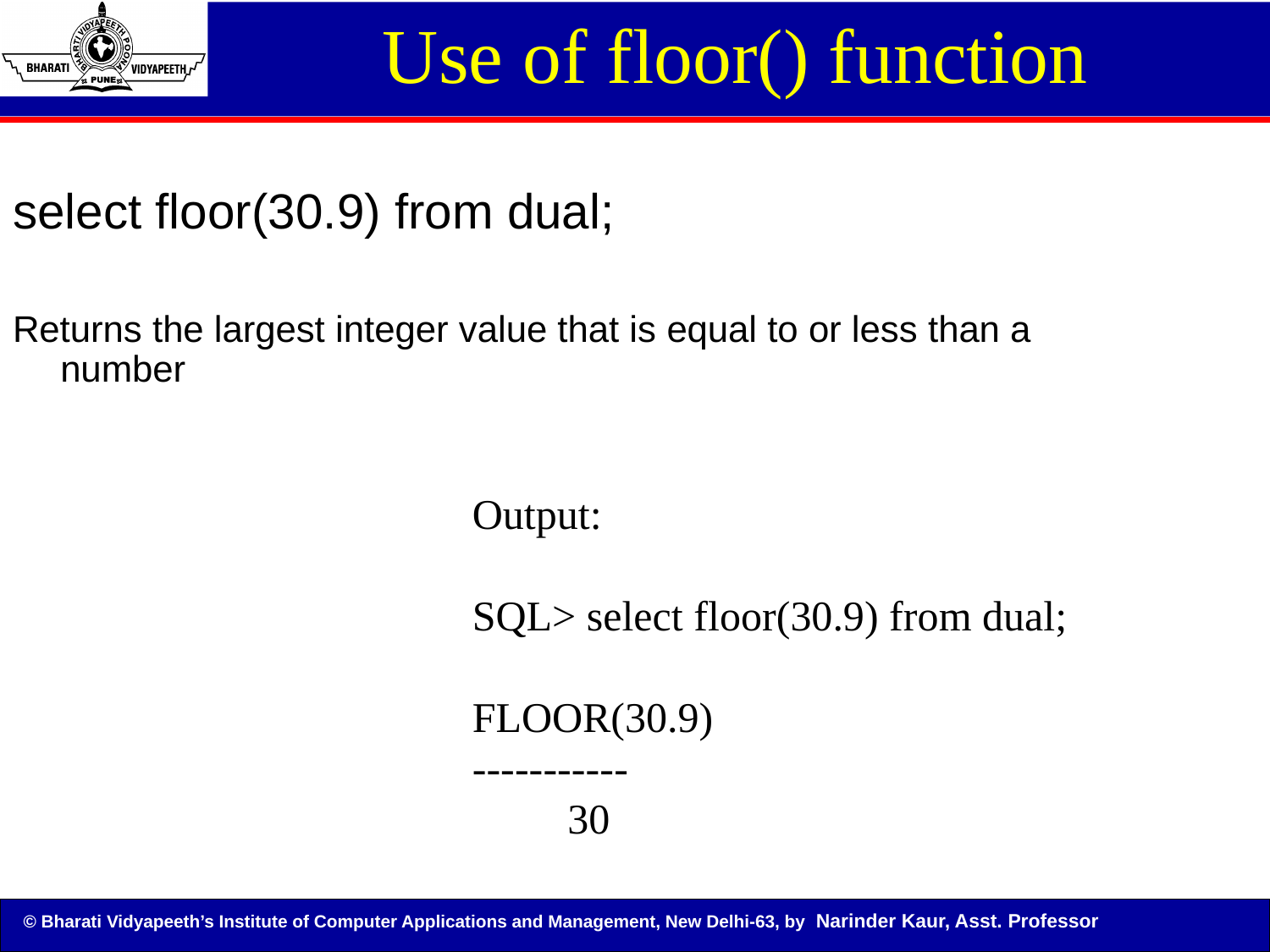

Use of floor() function
select floor(30.9) from dual;

Returns the largest integer value that is equal to or less than a number

Output:

SQL> select floor(30.9) from dual;

FLOOR(30.9)
-----------
         30